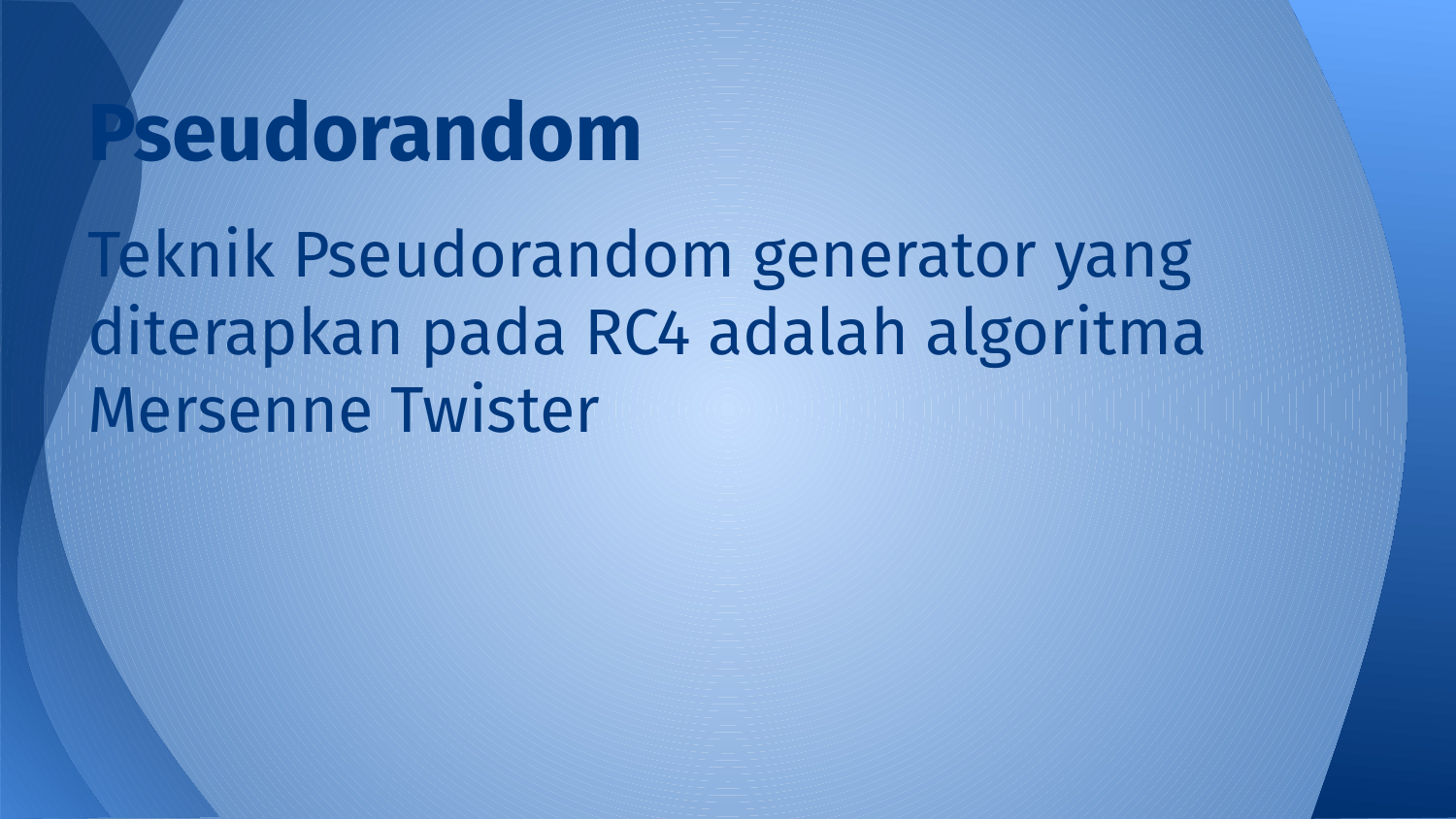

# Pseudorandom
Teknik Pseudorandom generator yang diterapkan pada RC4 adalah algoritma Mersenne Twister